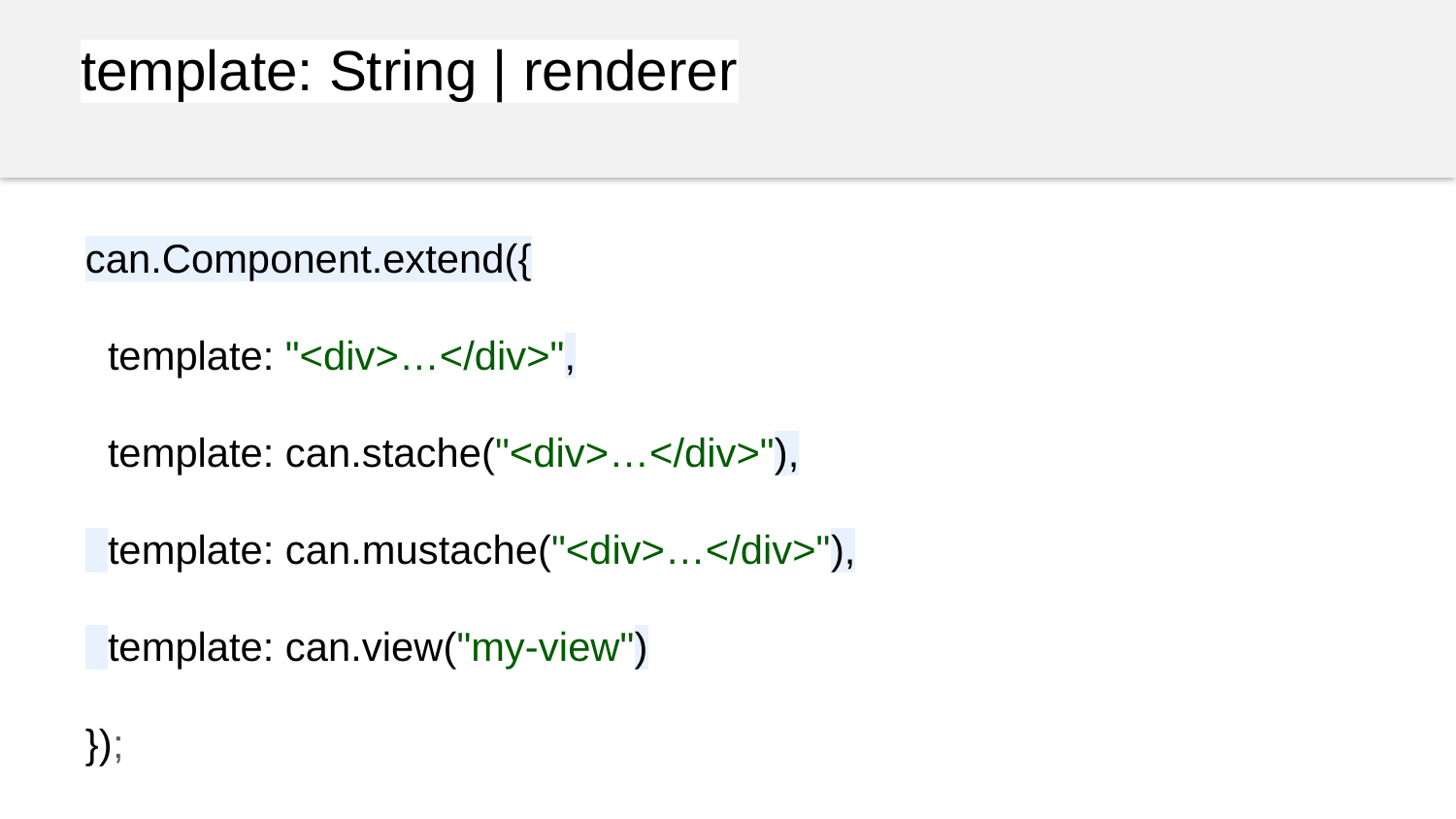

template: String | renderer
can.Component.extend({

  template: "<div>…</div>",

  template: can.stache("<div>…</div>"),

  template: can.mustache("<div>…</div>"),

  template: can.view("my-view")

});